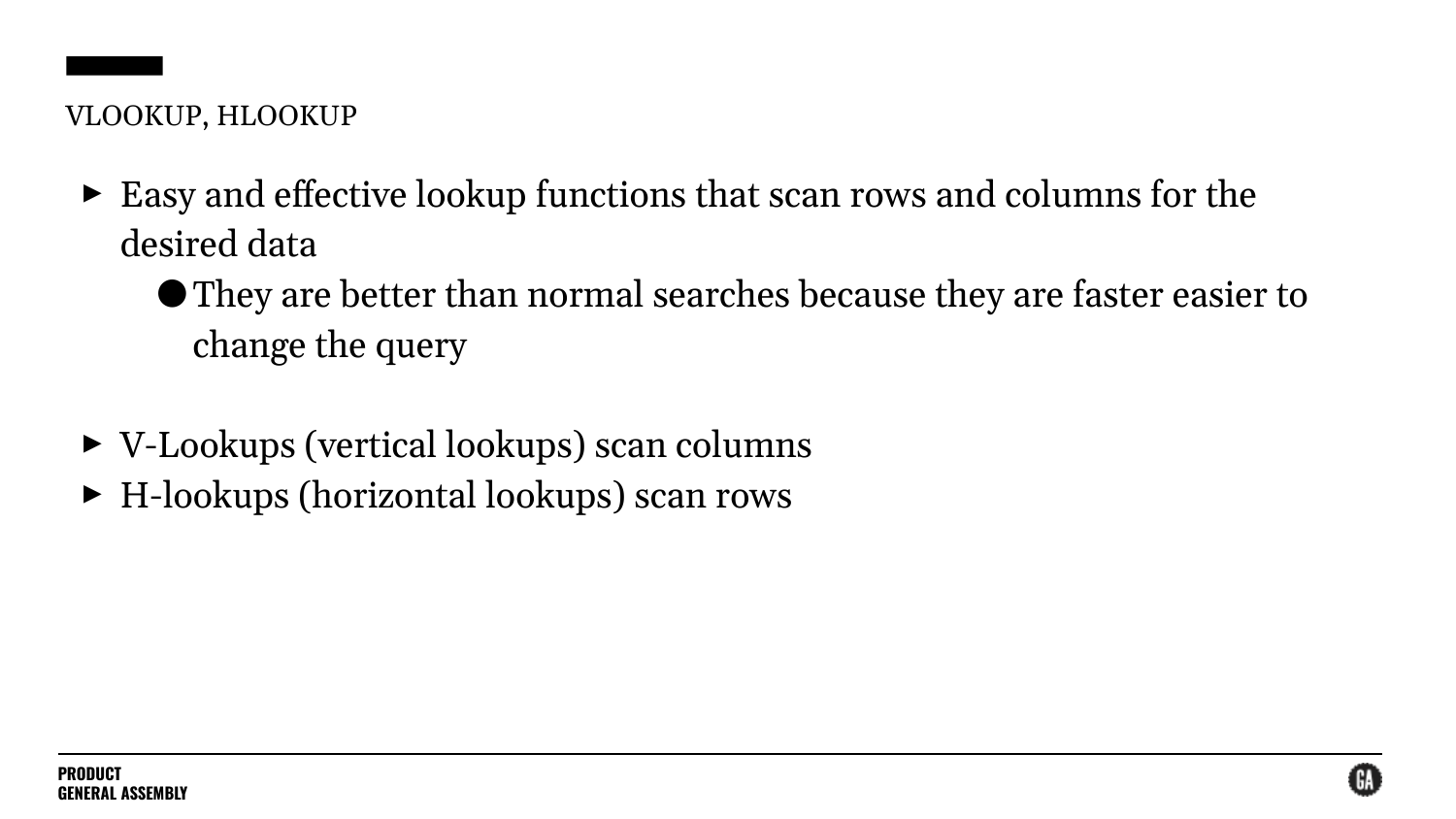

# VLOOKUP, HLOOKUP
Easy and effective lookup functions that scan rows and columns for the desired data
They are better than normal searches because they are faster easier to change the query

V-Lookups (vertical lookups) scan columns
H-lookups (horizontal lookups) scan rows